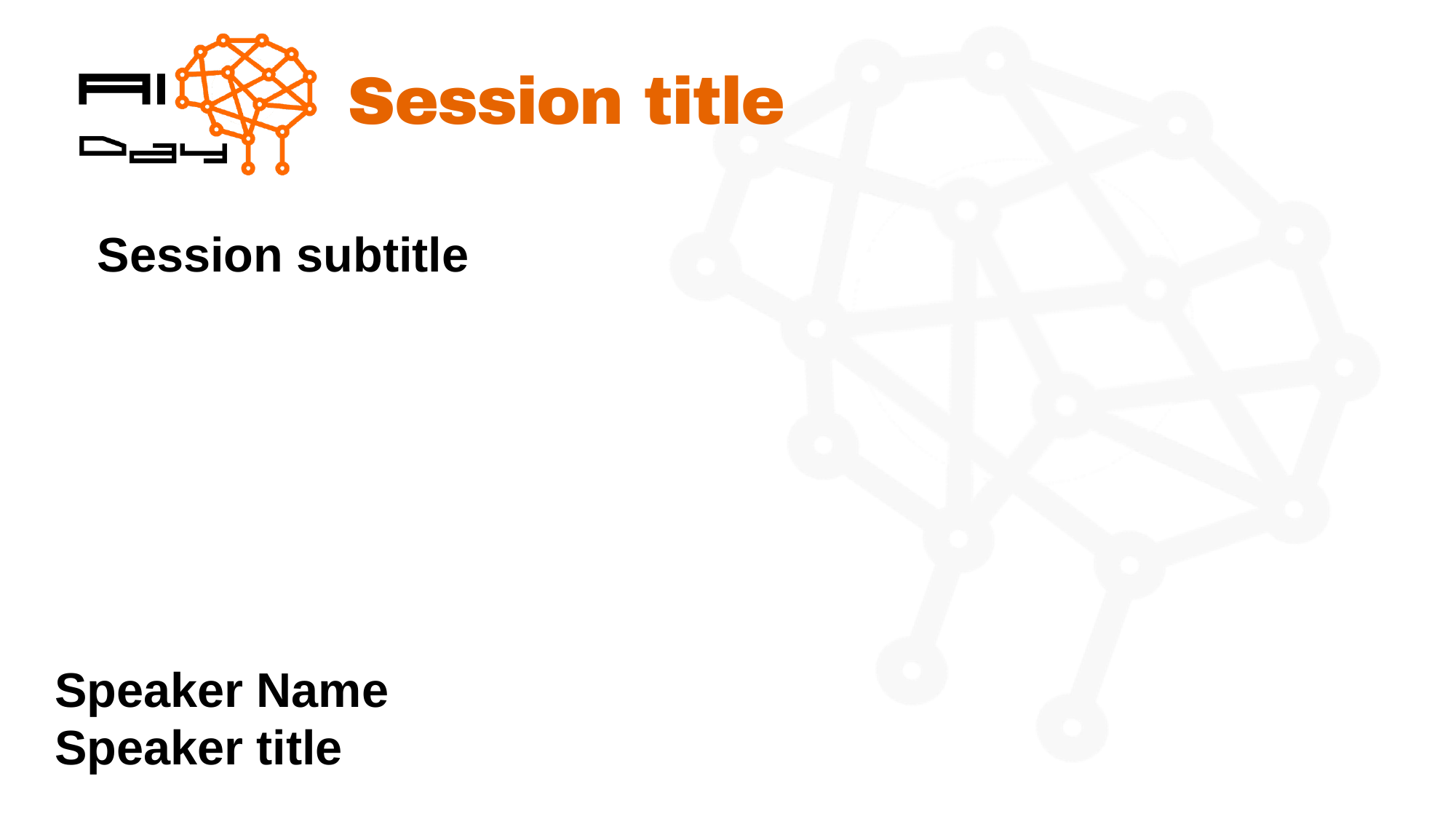

# Session title
Session subtitle
Speaker Name
Speaker title